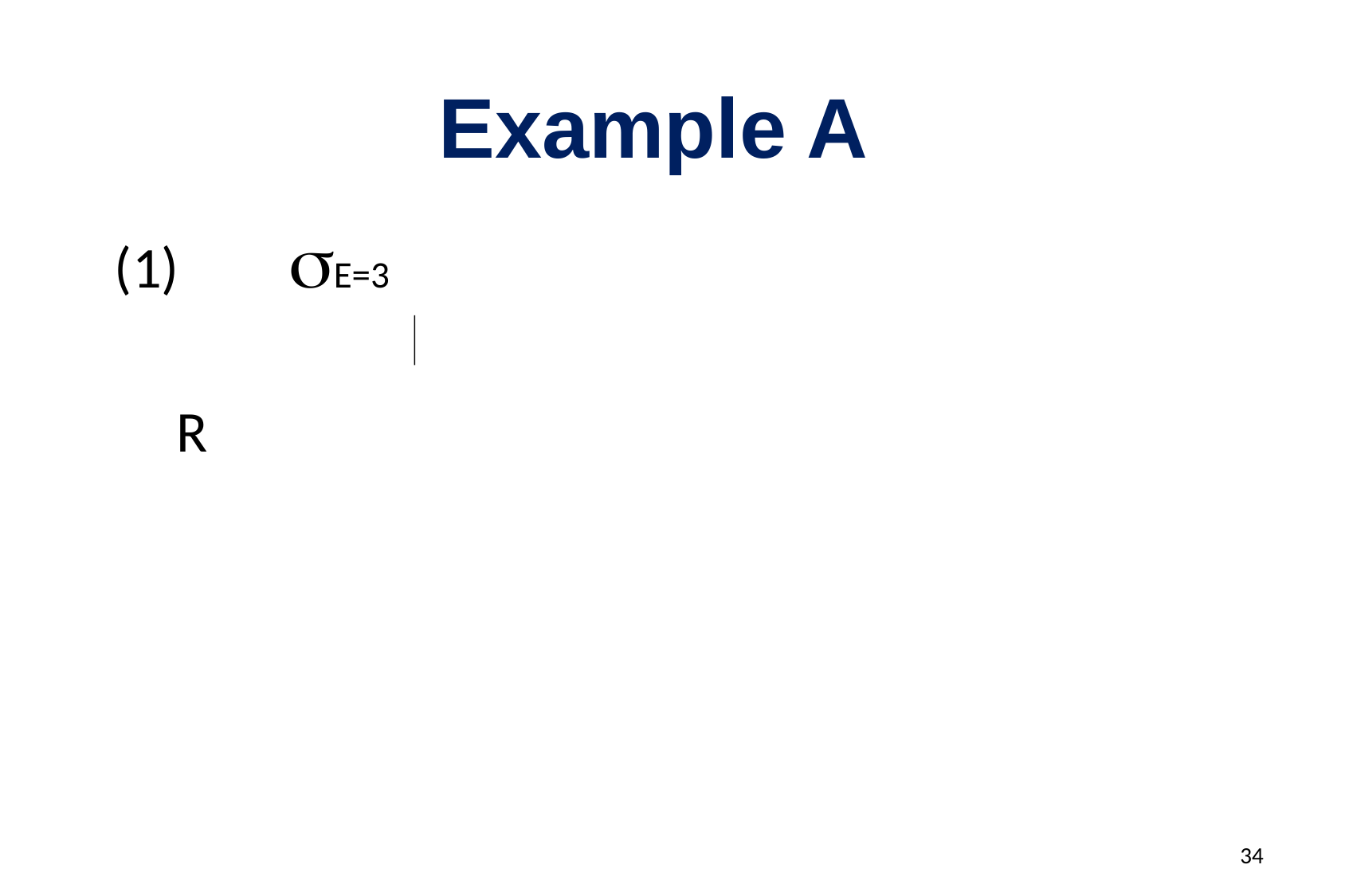

# Example A
(1)		 σE=3

			 R

34